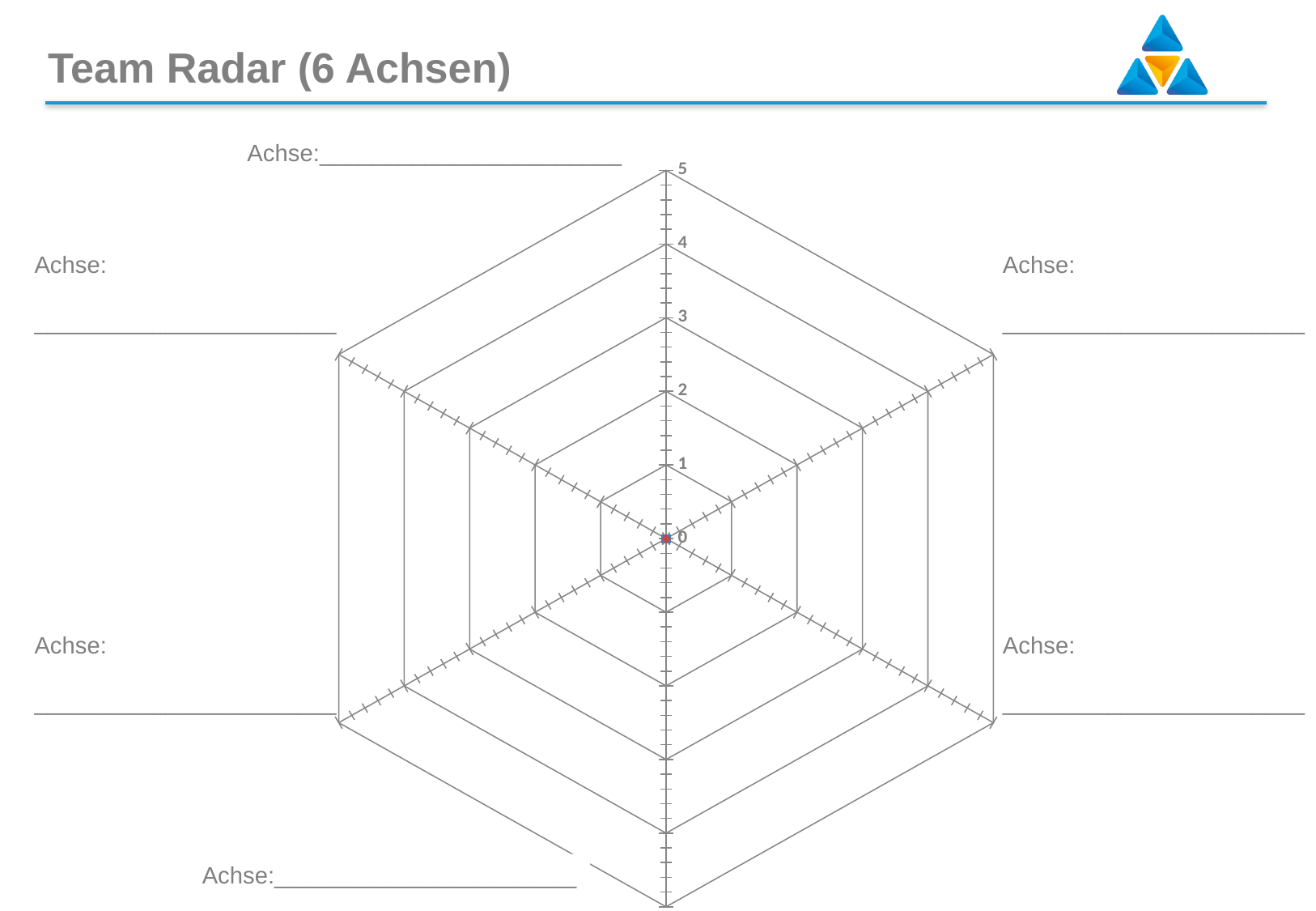

# Team Radar (6 Achsen)

### Chart

| Category | Datenreihe 1 | Datenreihe 2 |
|---|---|---|
|   | 0.0 | 0.0 |
|   | 0.0 | 0.0 |
|   | 0.0 | 0.0 |
|   | 0.0 | 0.0 |
|  | None | None |
|   | 0.0 | 0.0 |
Achse:_______________________
Achse:
_______________________
Achse:
_______________________
Achse:
_______________________
Achse:
_______________________
Achse:_______________________